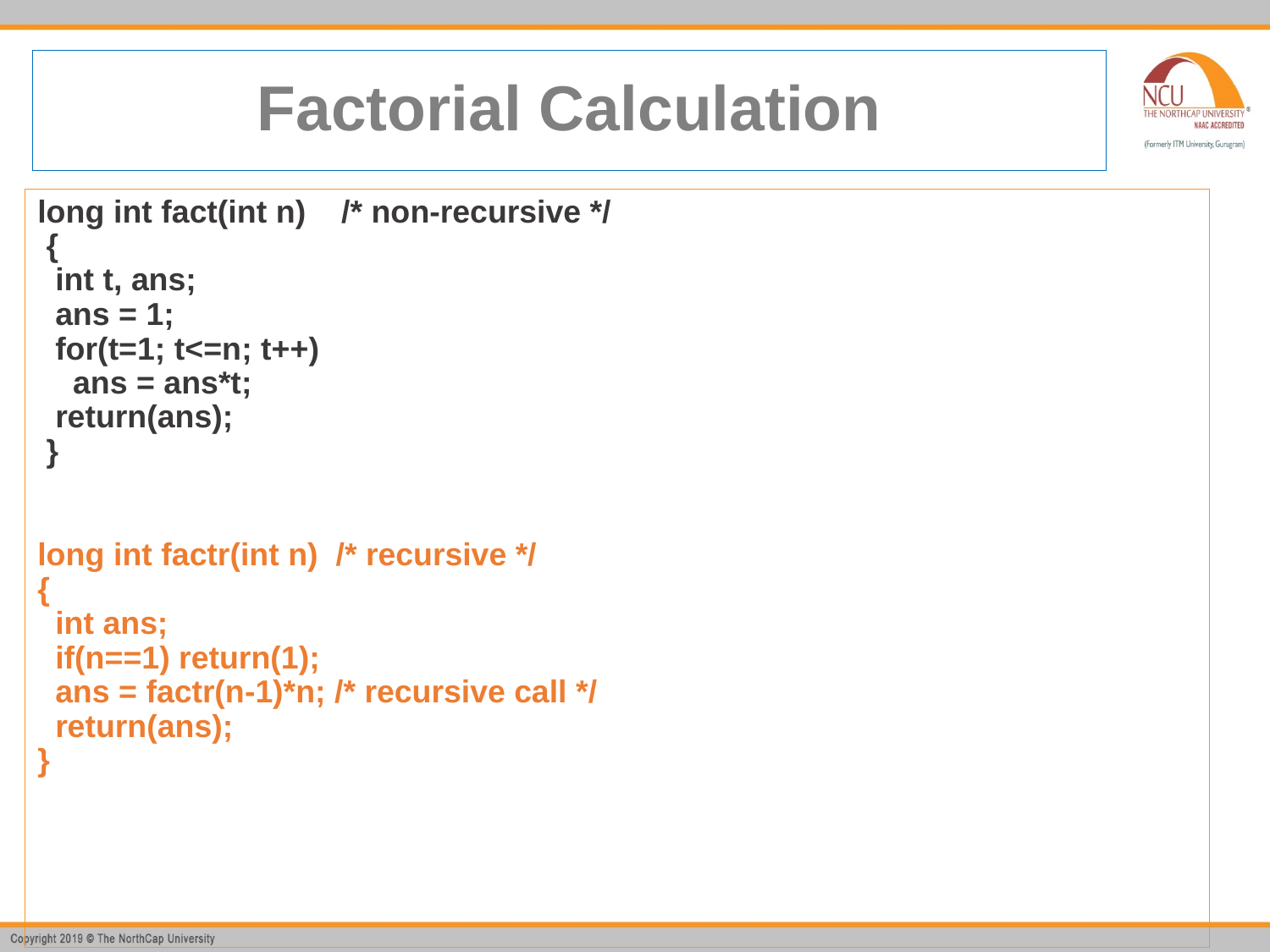

# Factorial Calculation
long int fact(int n)    /* non-recursive */
 {
  int t, ans;
  ans = 1;
  for(t=1; t<=n; t++)
    ans = ans*t;
  return(ans);
 }

long int factr(int n)  /* recursive */
{
  int ans;
  if(n==1) return(1);
  ans = factr(n-1)*n; /* recursive call */
  return(ans);
}